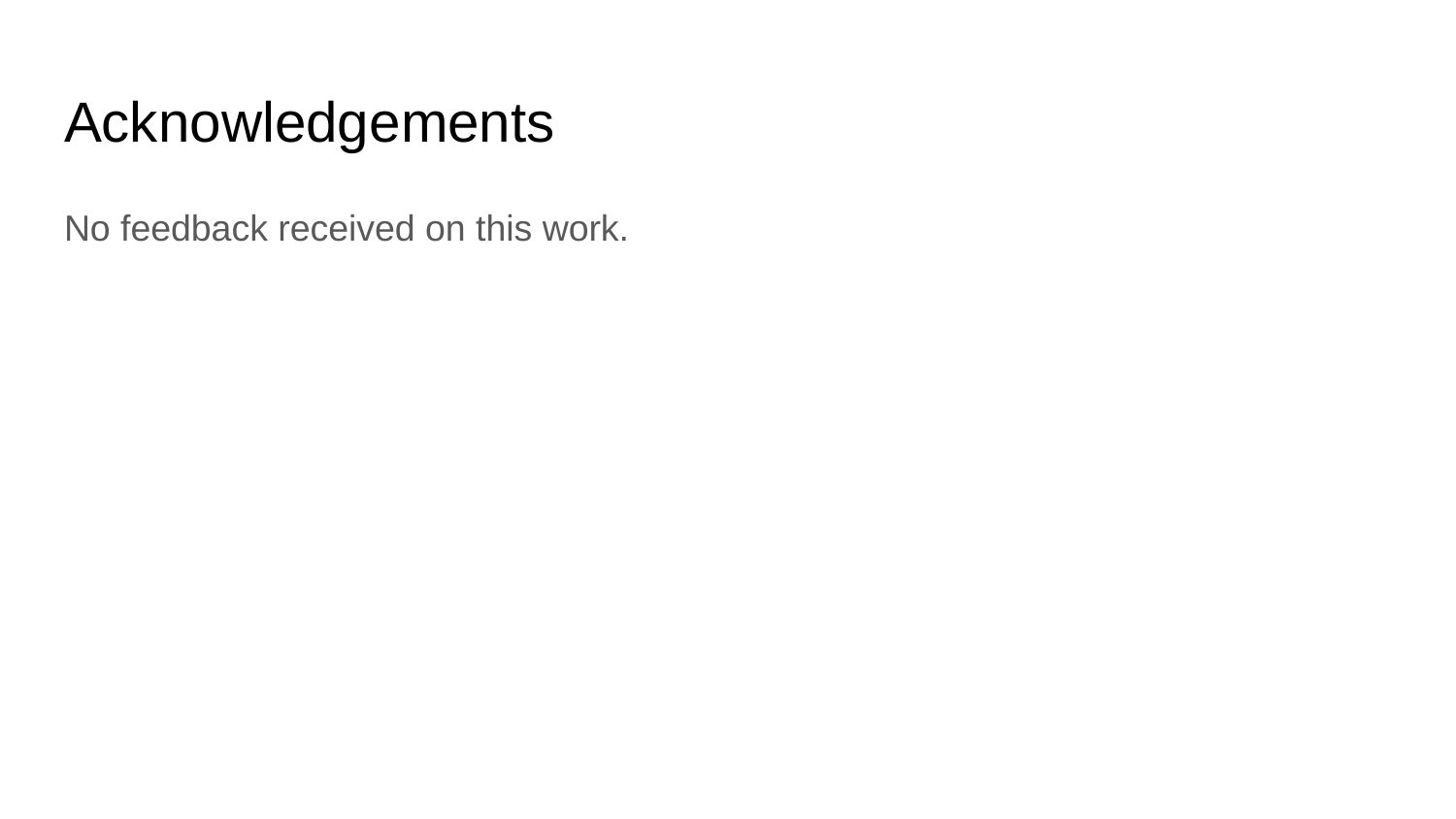

# Acknowledgements
No feedback received on this work.